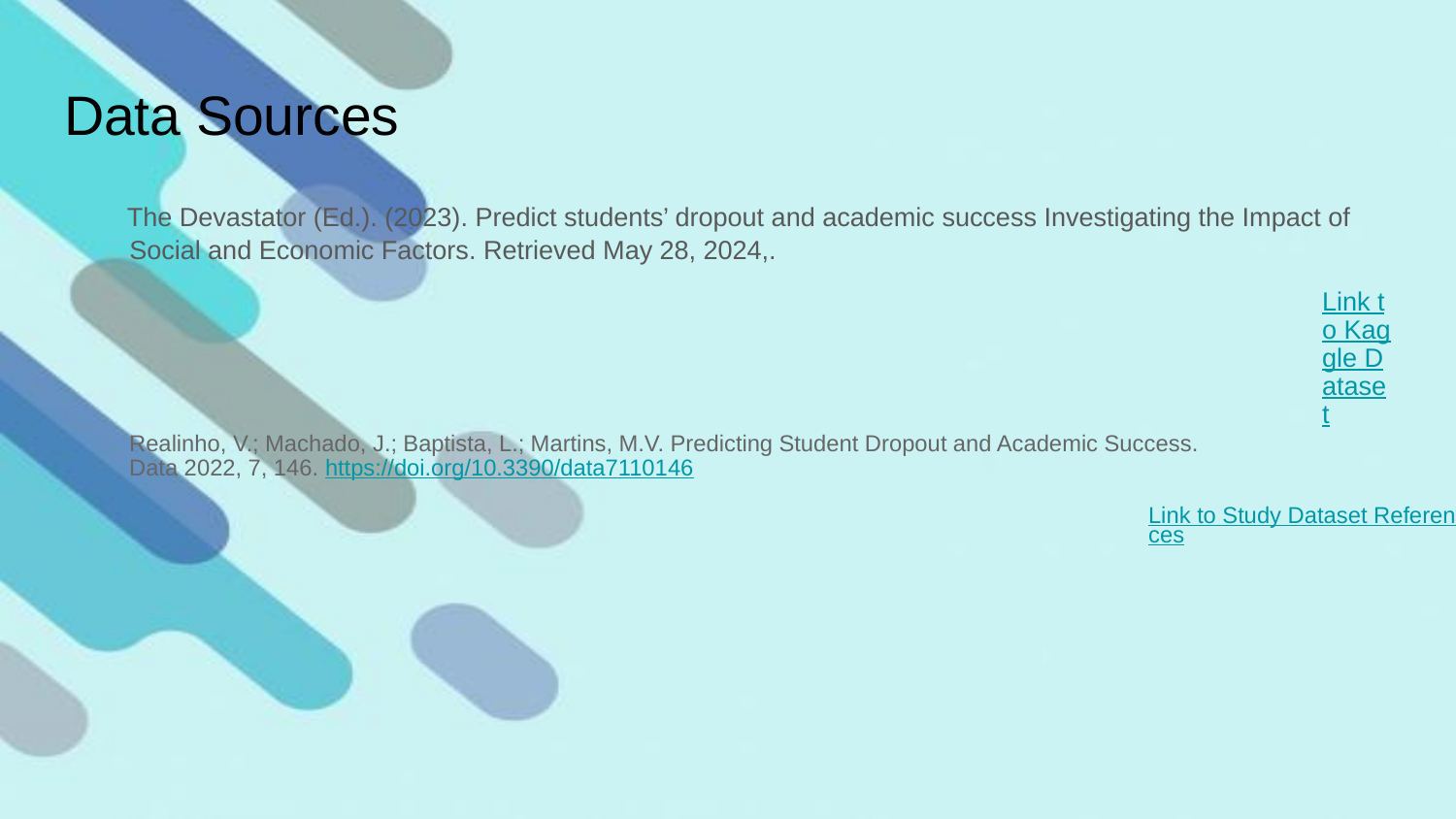

# Data Sources
The Devastator (Ed.). (2023). Predict students’ dropout and academic success Investigating the Impact of Social and Economic Factors. Retrieved May 28, 2024,.
Link to Kaggle Dataset
Realinho, V.; Machado, J.; Baptista, L.; Martins, M.V. Predicting Student Dropout and Academic Success.
Data 2022, 7, 146. https://doi.org/10.3390/data7110146

Link to Study Dataset References